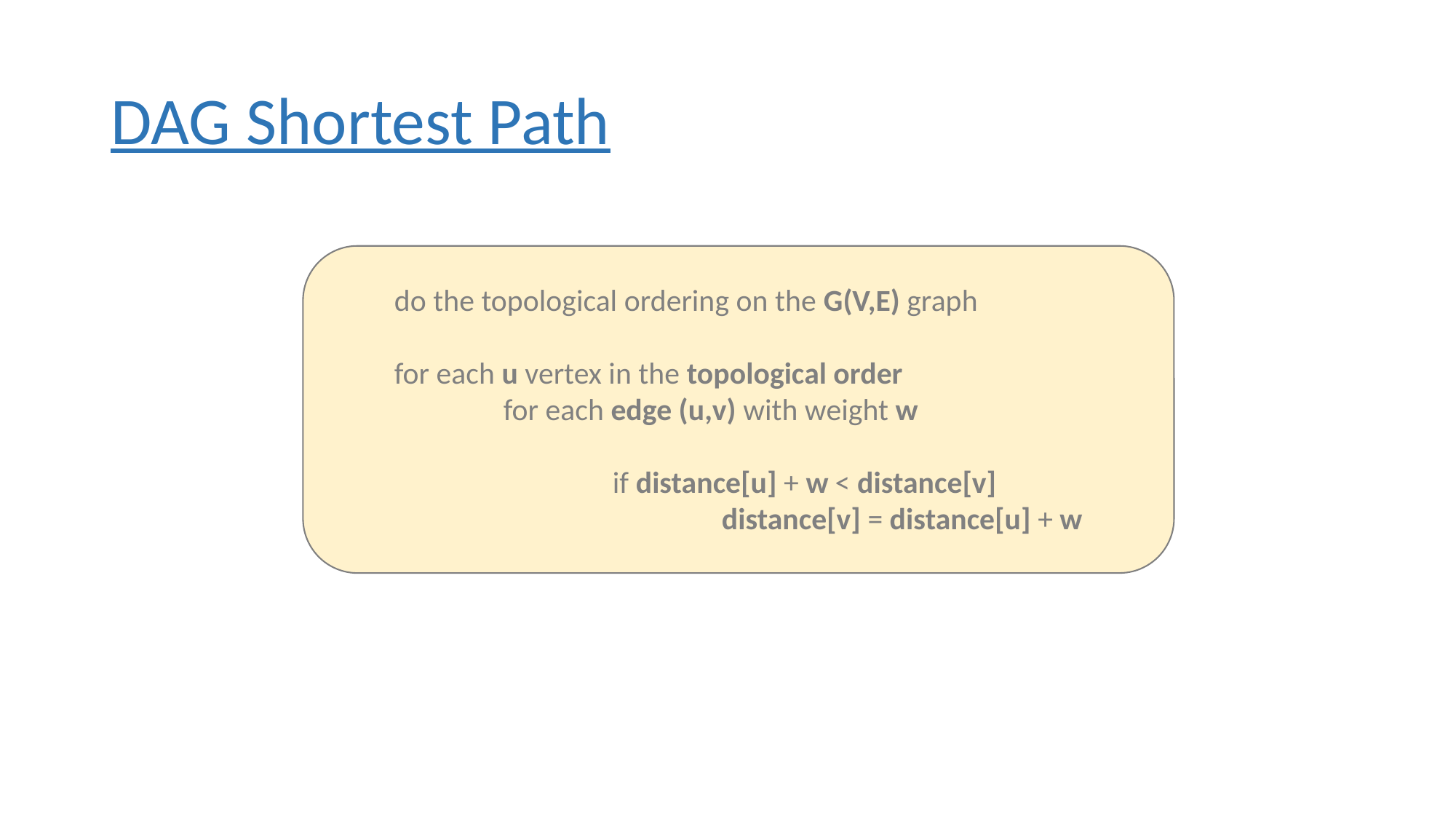

# DAG Shortest Path

do the topological ordering on the G(V,E) graph

for each u vertex in the topological order
	for each edge (u,v) with weight w

		if distance[u] + w < distance[v]
			distance[v] = distance[u] + w